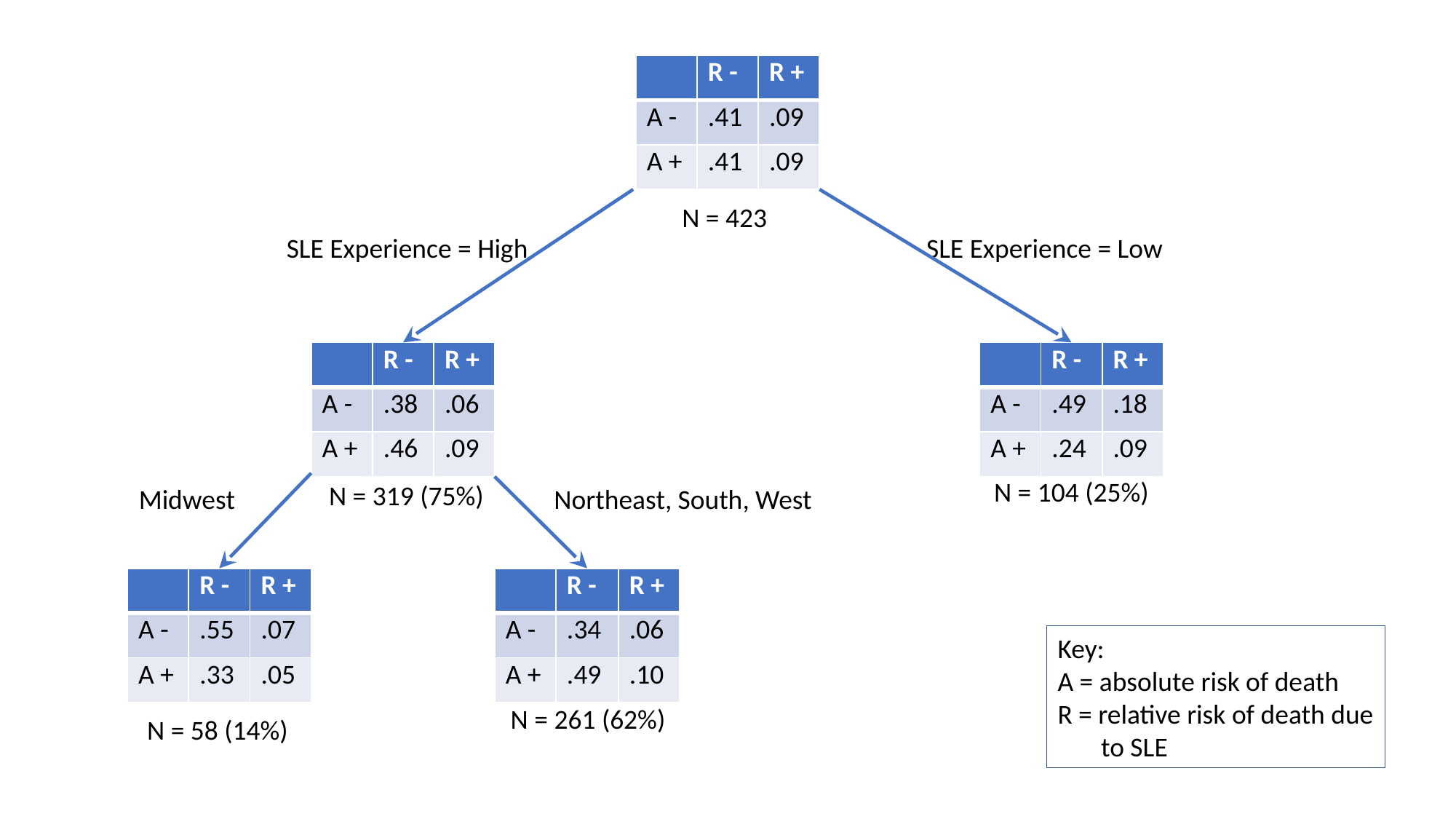

|  | R - | R + |
| --- | --- | --- |
| A - | .41 | .09 |
| A + | .41 | .09 |
N = 423
SLE Experience = High
SLE Experience = Low
|  | R - | R + |
| --- | --- | --- |
| A - | .38 | .06 |
| A + | .46 | .09 |
|  | R - | R + |
| --- | --- | --- |
| A - | .49 | .18 |
| A + | .24 | .09 |
N = 104 (25%)
N = 319 (75%)
Midwest
Northeast, South, West
|  | R - | R + |
| --- | --- | --- |
| A - | .55 | .07 |
| A + | .33 | .05 |
|  | R - | R + |
| --- | --- | --- |
| A - | .34 | .06 |
| A + | .49 | .10 |
Key:
A = absolute risk of death
R = relative risk of death due
       to SLE
N = 261 (62%)
N = 58 (14%)